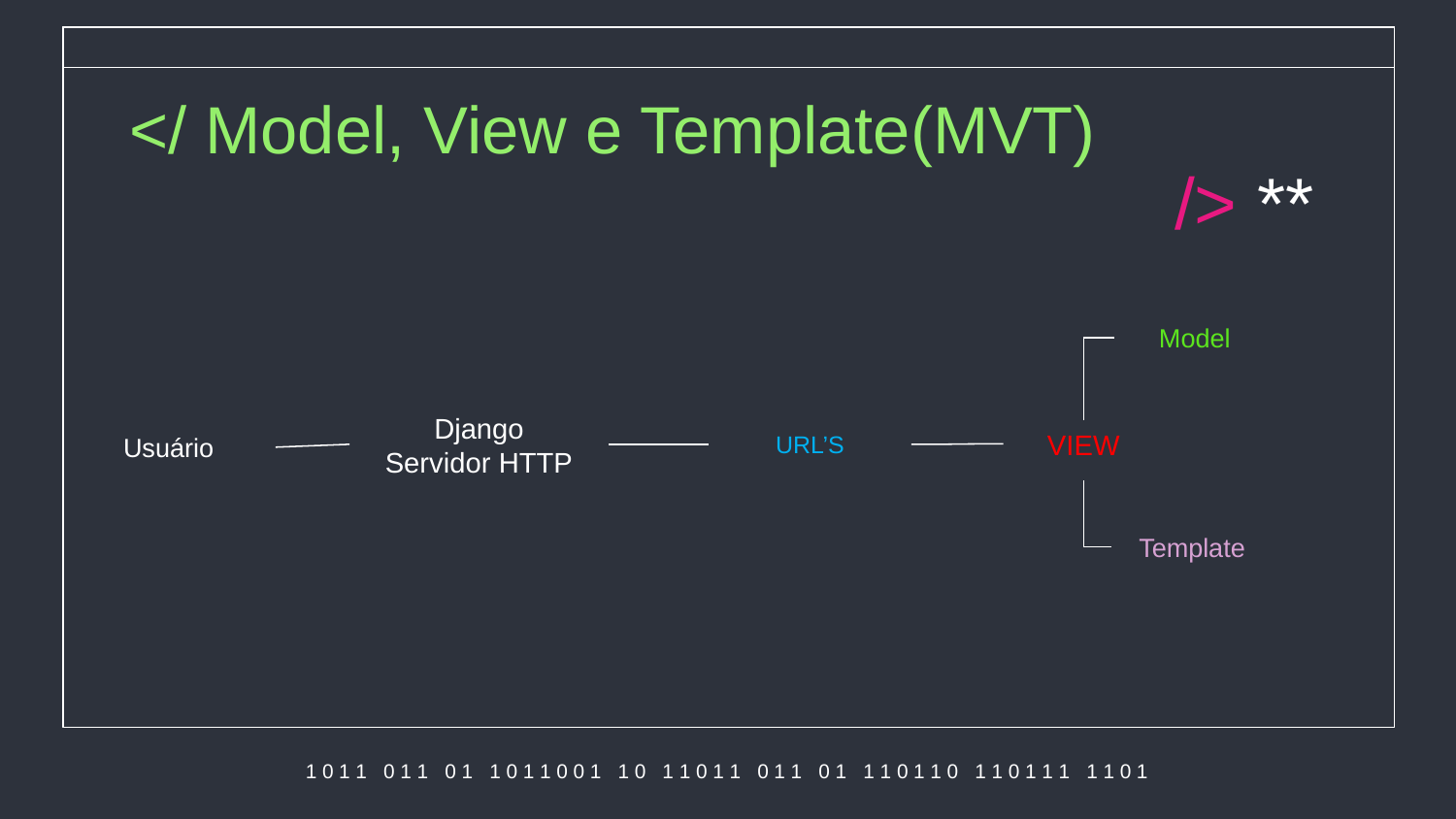

# </ Model, View e Template(MVT)
/> **
Model
Django
Servidor HTTP
URL’S
VIEW
Usuário
Template